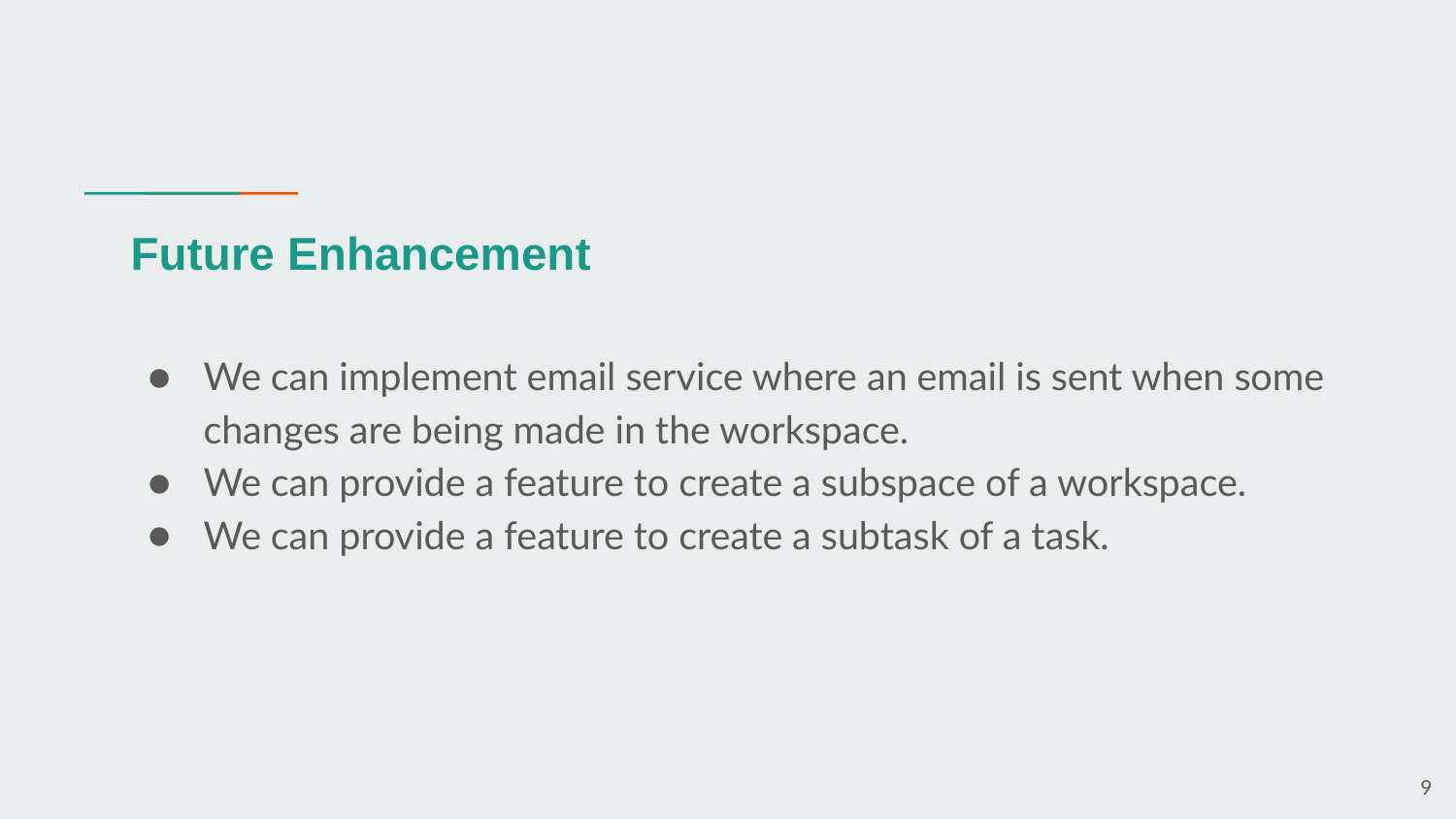

# Future Enhancement
We can implement email service where an email is sent when some changes are being made in the workspace.
We can provide a feature to create a subspace of a workspace.
We can provide a feature to create a subtask of a task.
9
Kanban Board